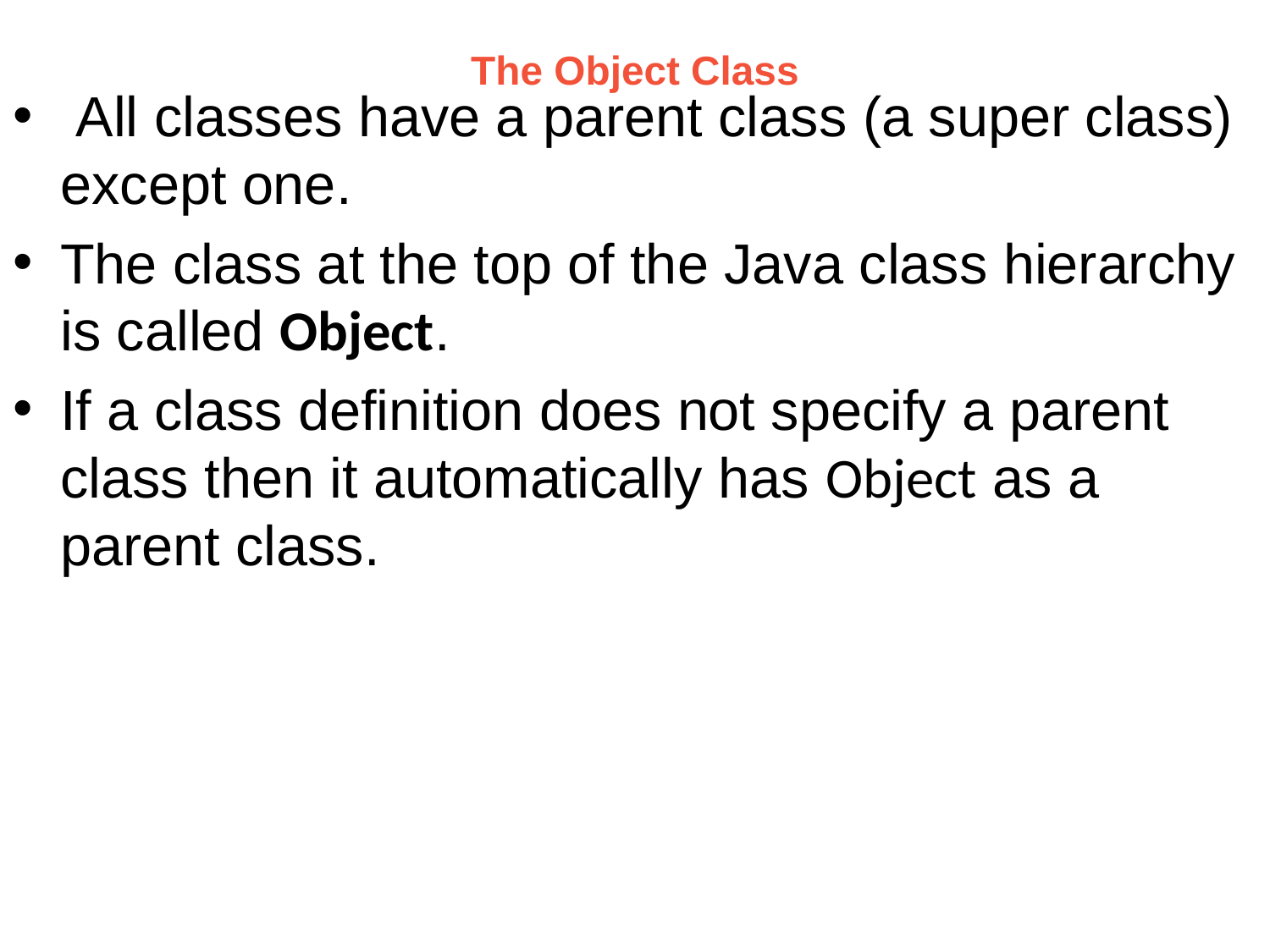

# The Object Class
 All classes have a parent class (a super class) except one.
The class at the top of the Java class hierarchy is called Object.
If a class definition does not specify a parent class then it automatically has Object as a parent class.